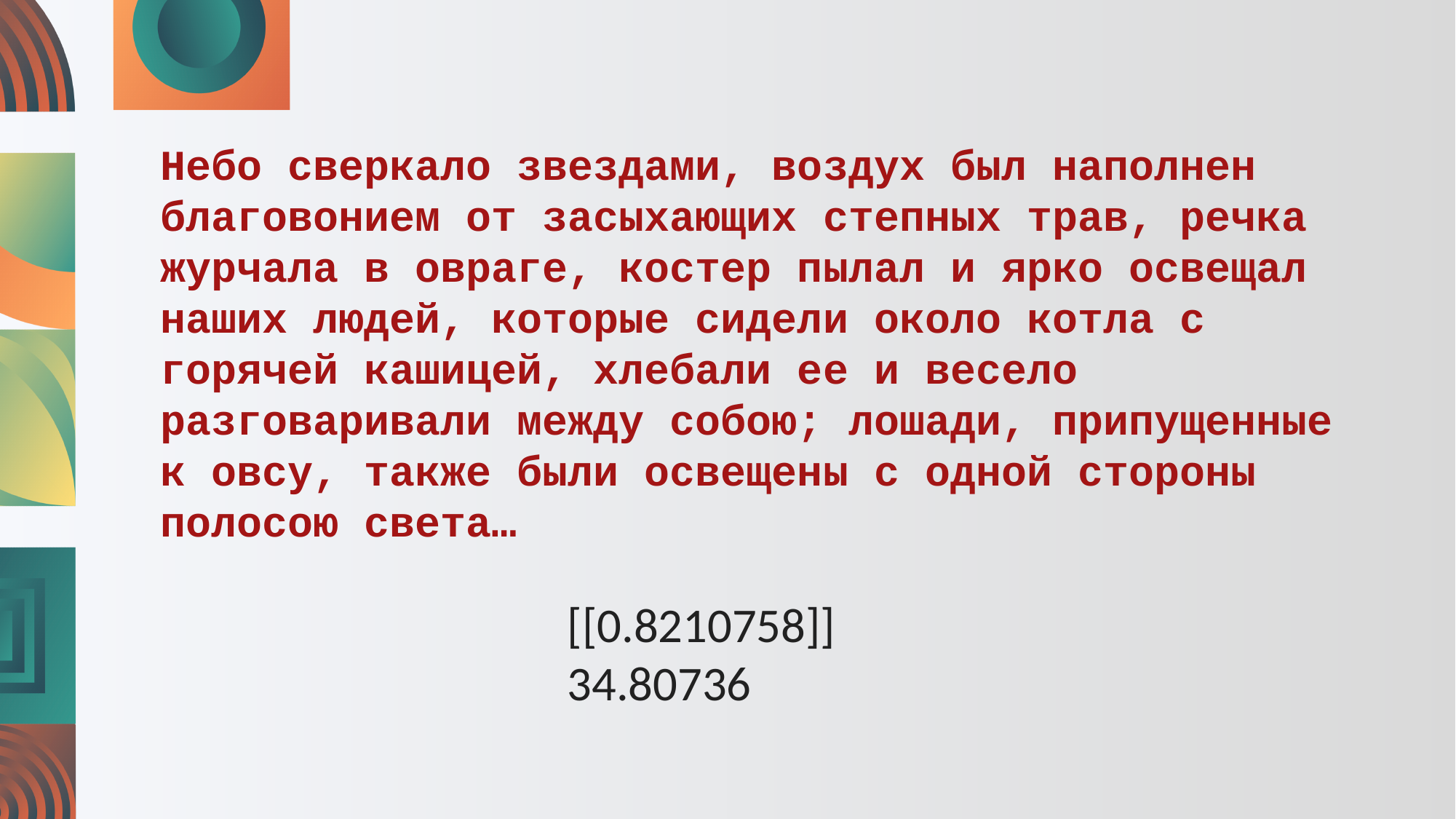

Небо сверкало звездами, воздух был наполнен благовонием от засыхающих степных трав, речка журчала в овраге, костер пылал и ярко освещал наших людей, которые сидели около котла с горячей кашицей, хлебали ее и весело разговаривали между собою; лошади, припущенные к овсу, также были освещены с одной стороны полосою света…
[[0.8210758]]
34.80736